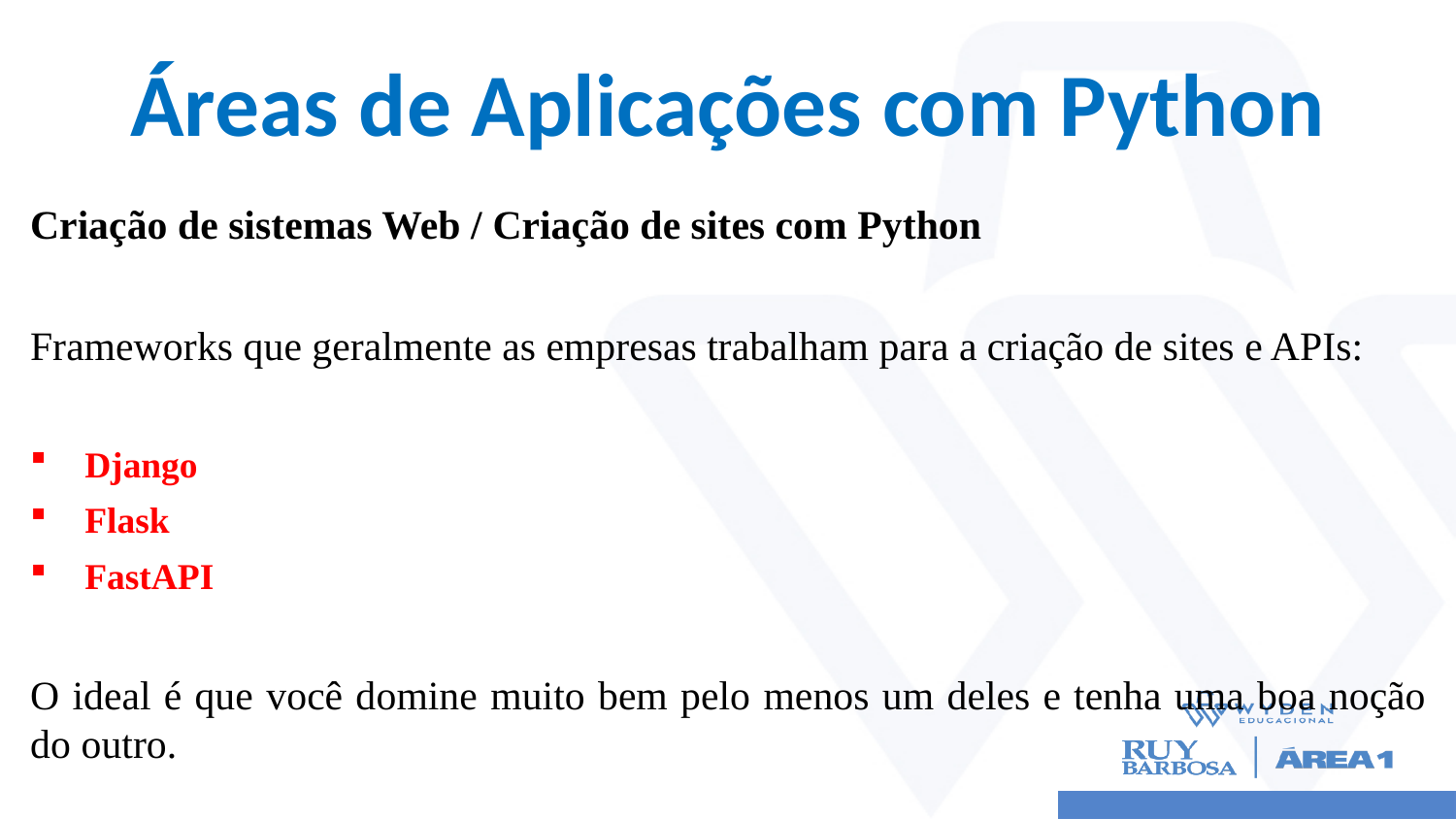

# Áreas de Aplicações com Python
Criação de sistemas Web / Criação de sites com Python

Frameworks que geralmente as empresas trabalham para a criação de sites e APIs:

Django
Flask
FastAPI

O ideal é que você domine muito bem pelo menos um deles e tenha uma boa noção do outro.